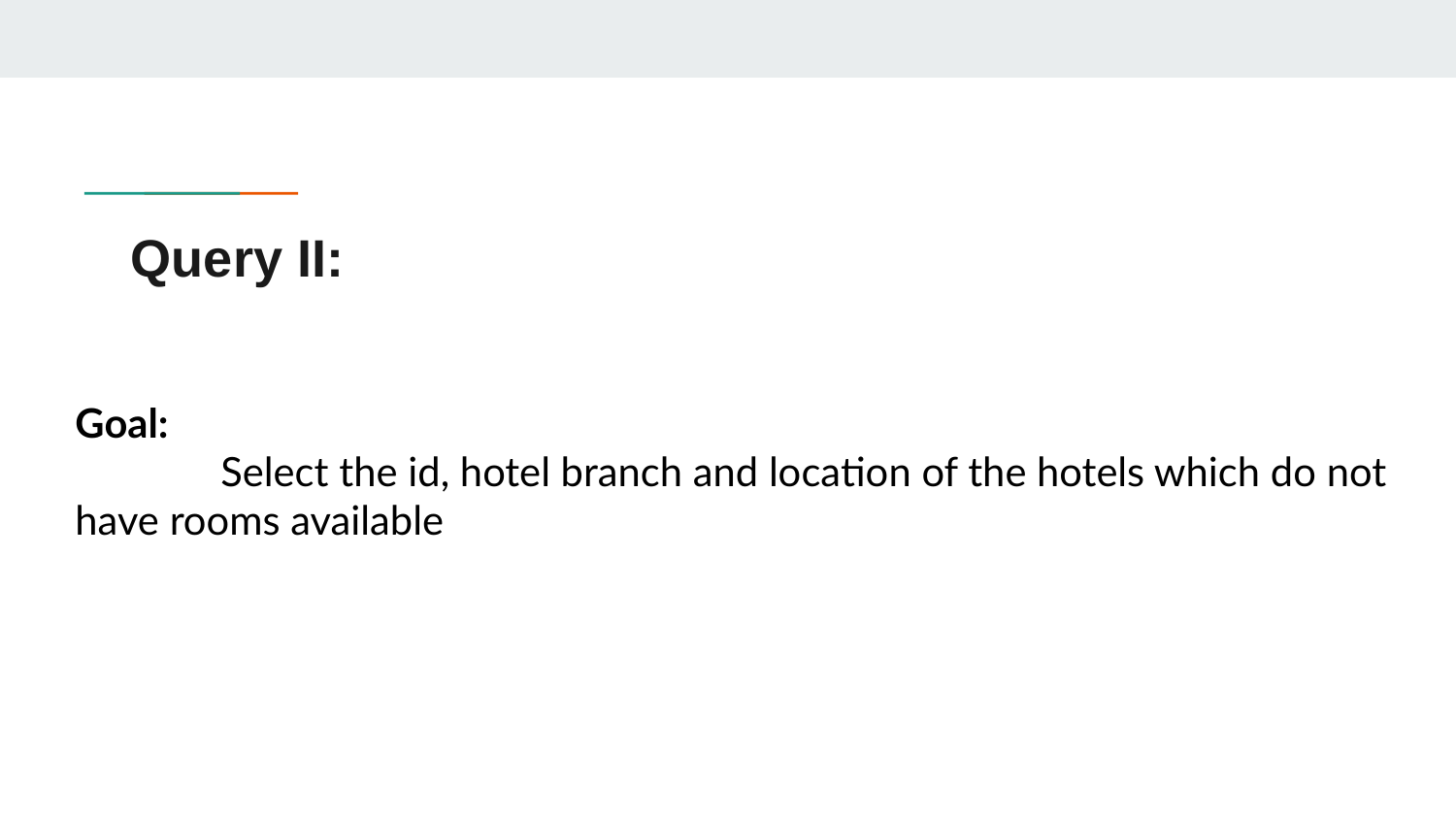

# Query II:
Goal:
	Select the id, hotel branch and location of the hotels which do not have rooms available